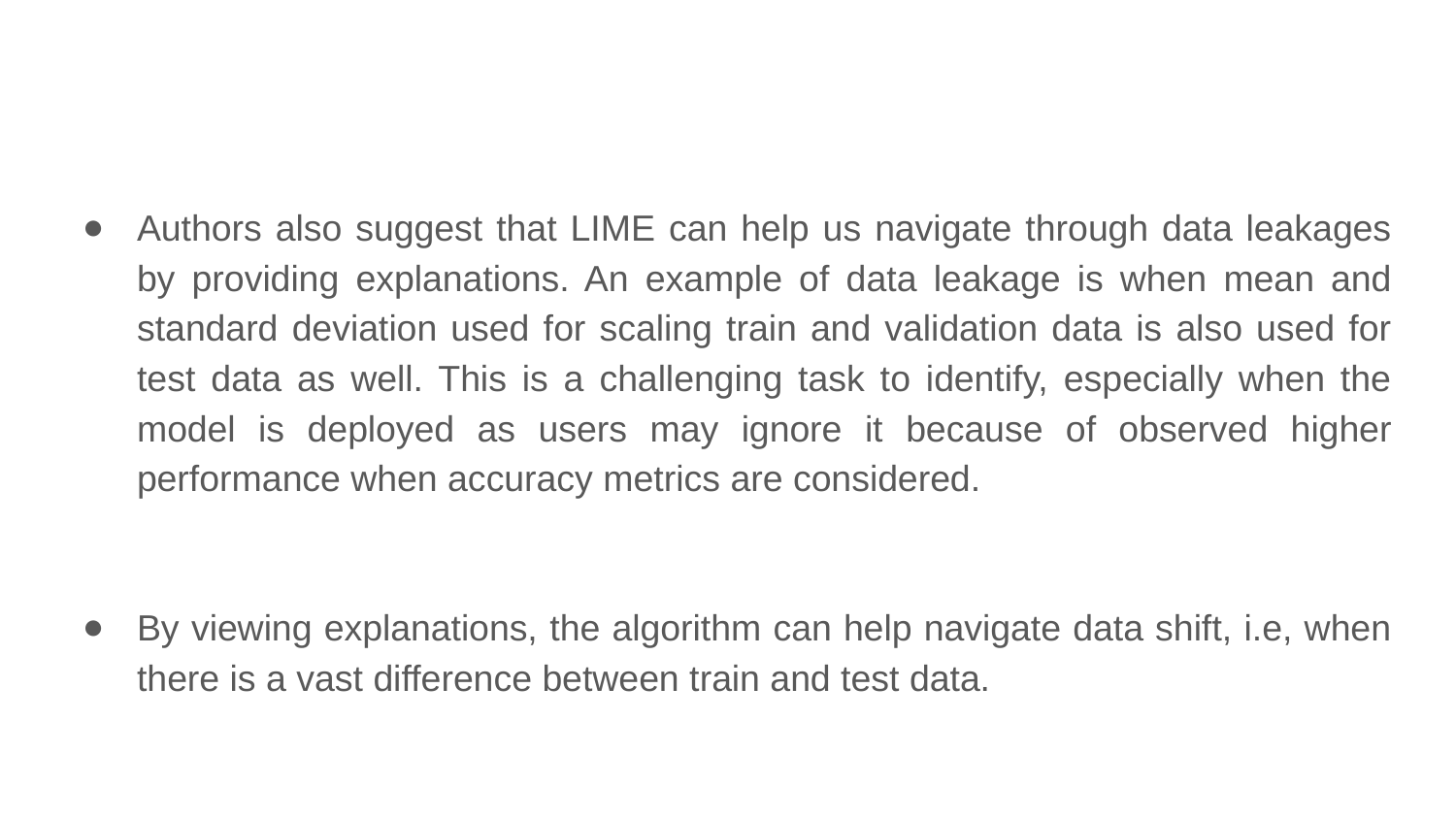

Authors also suggest that LIME can help us navigate through data leakages by providing explanations. An example of data leakage is when mean and standard deviation used for scaling train and validation data is also used for test data as well. This is a challenging task to identify, especially when the model is deployed as users may ignore it because of observed higher performance when accuracy metrics are considered.

By viewing explanations, the algorithm can help navigate data shift, i.e, when there is a vast difference between train and test data.